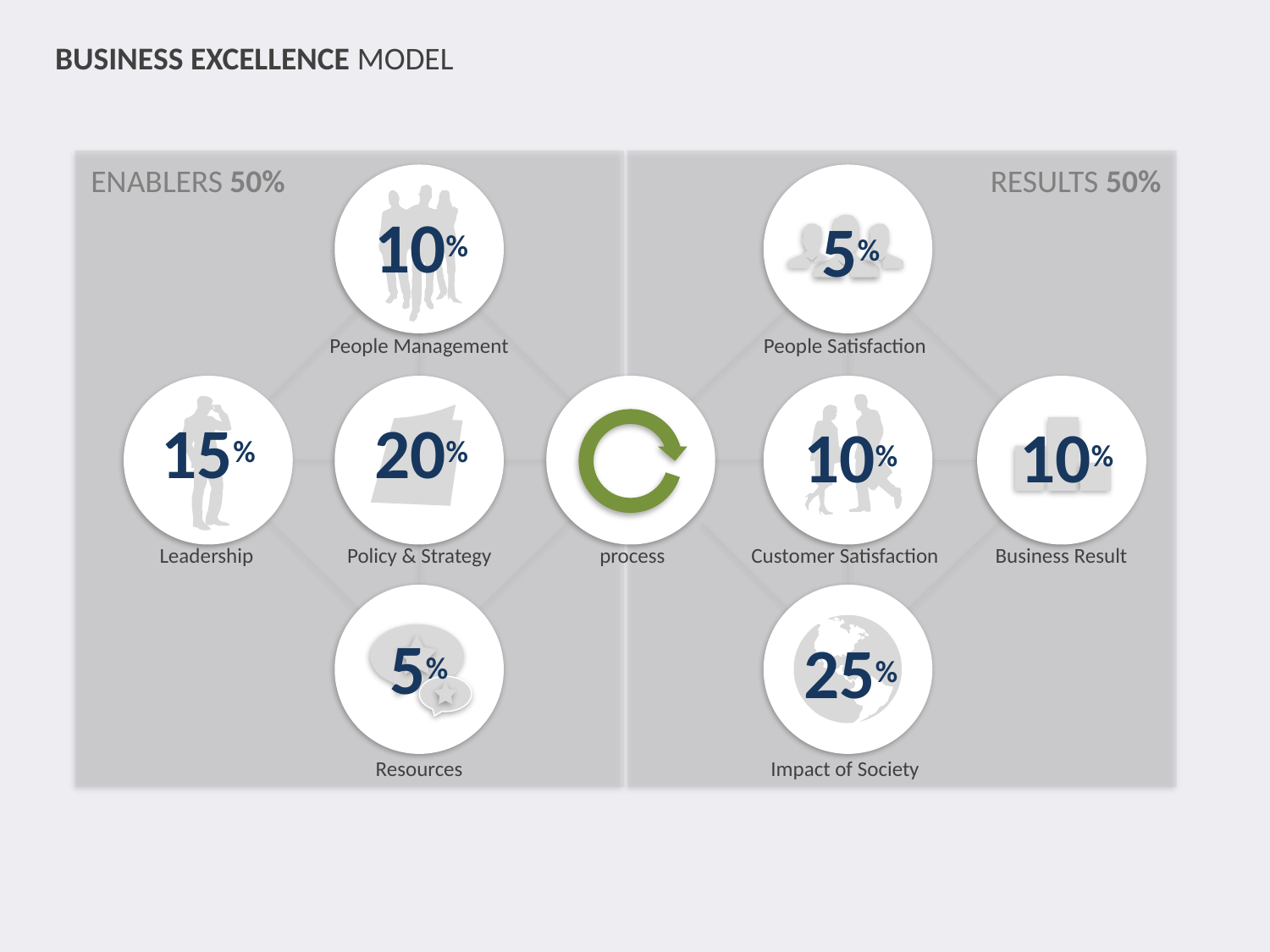

BUSINESS EXCELLENCE MODEL

ENABLERS 50%
RESULTS 50%

10%
5%

People Management
People Satisfaction

15%
20%

10%
10%

Leadership
Policy & Strategy
process
Customer Satisfaction
Business Result

5%
25%

Resources
Impact of Society